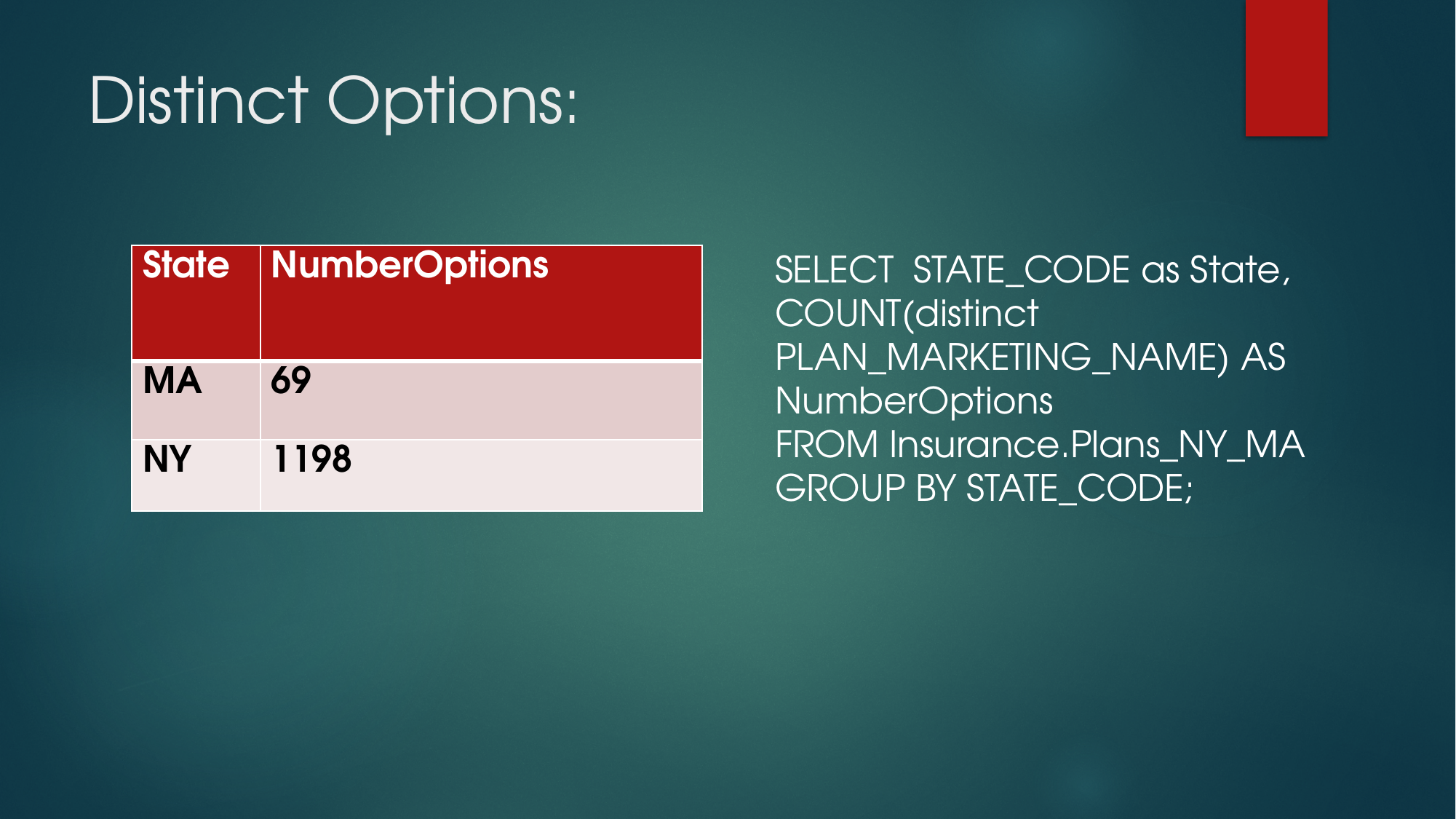

# Distinct Options:
SELECT  STATE_CODE as State, COUNT(distinct PLAN_MARKETING_NAME) AS NumberOptions
FROM Insurance.Plans_NY_MA
GROUP BY STATE_CODE;

| State | NumberOptions |
| --- | --- |
| MA | 69 |
| NY | 1198 |